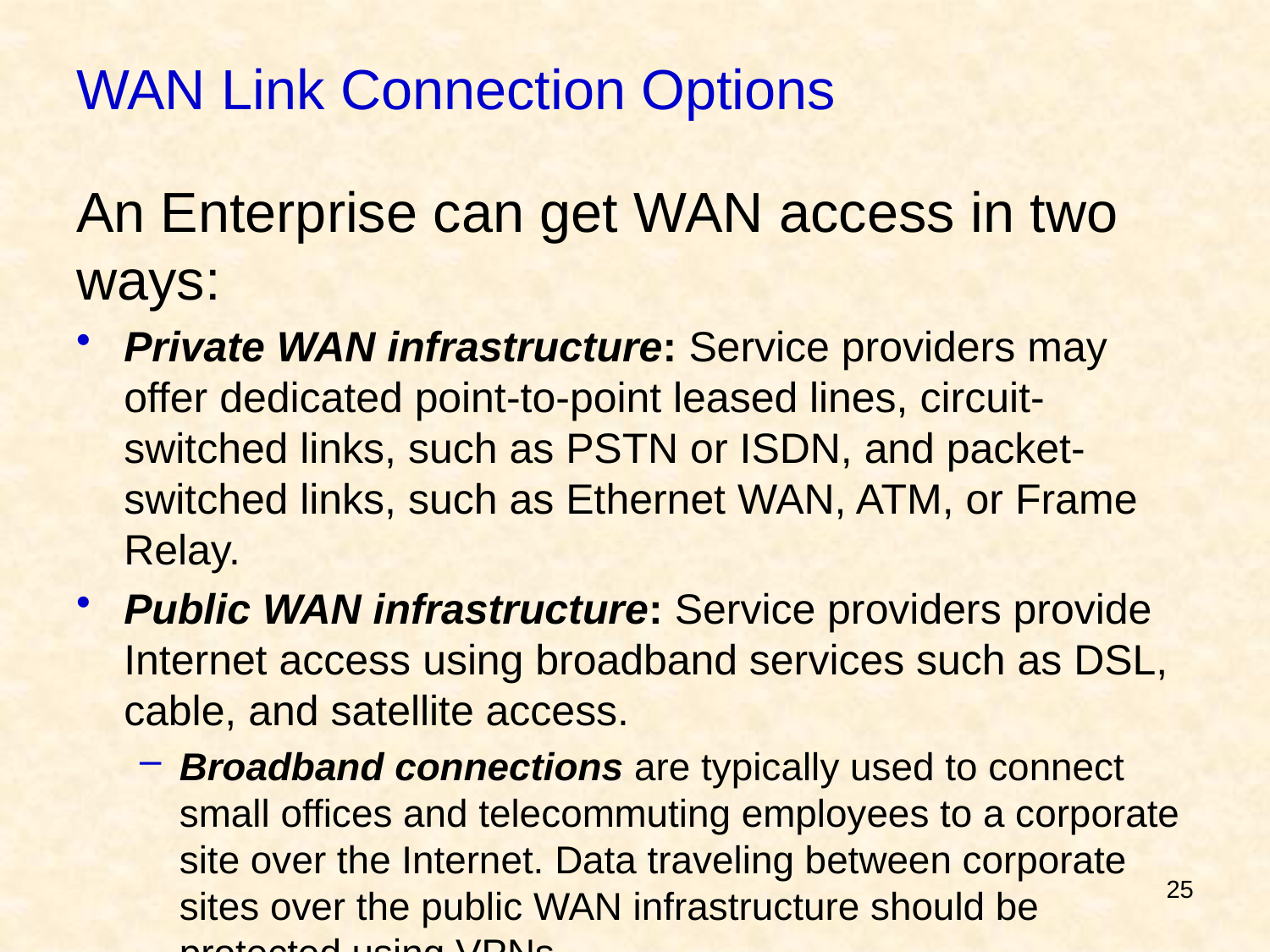

# WAN Link Connection Options
An Enterprise can get WAN access in two ways:
Private WAN infrastructure: Service providers may offer dedicated point-to-point leased lines, circuit-switched links, such as PSTN or ISDN, and packet-switched links, such as Ethernet WAN, ATM, or Frame Relay.
Public WAN infrastructure: Service providers provide Internet access using broadband services such as DSL, cable, and satellite access.
Broadband connections are typically used to connect small offices and telecommuting employees to a corporate site over the Internet. Data traveling between corporate sites over the public WAN infrastructure should be protected using VPNs.
25